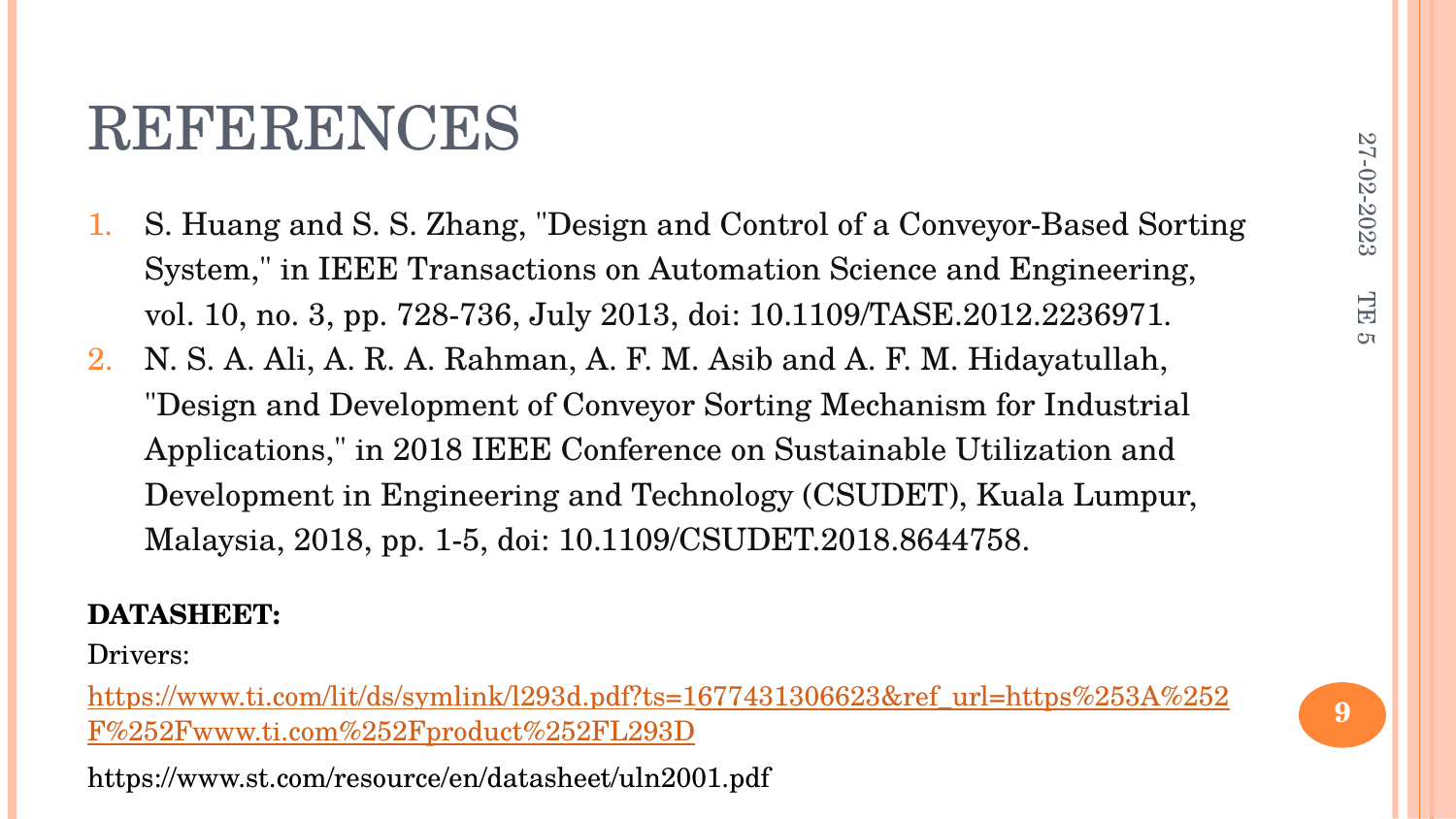

# References
27-02-2023
S. Huang and S. S. Zhang, "Design and Control of a Conveyor-Based Sorting System," in IEEE Transactions on Automation Science and Engineering, vol. 10, no. 3, pp. 728-736, July 2013, doi: 10.1109/TASE.2012.2236971.
N. S. A. Ali, A. R. A. Rahman, A. F. M. Asib and A. F. M. Hidayatullah, "Design and Development of Conveyor Sorting Mechanism for Industrial Applications," in 2018 IEEE Conference on Sustainable Utilization and Development in Engineering and Technology (CSUDET), Kuala Lumpur, Malaysia, 2018, pp. 1-5, doi: 10.1109/CSUDET.2018.8644758.

DATASHEET:
Drivers: https://www.ti.com/lit/ds/symlink/l293d.pdf?ts=1677431306623&ref_url=https%253A%252F%252Fwww.ti.com%252Fproduct%252FL293D
https://www.st.com/resource/en/datasheet/uln2001.pdf

TE 5

9